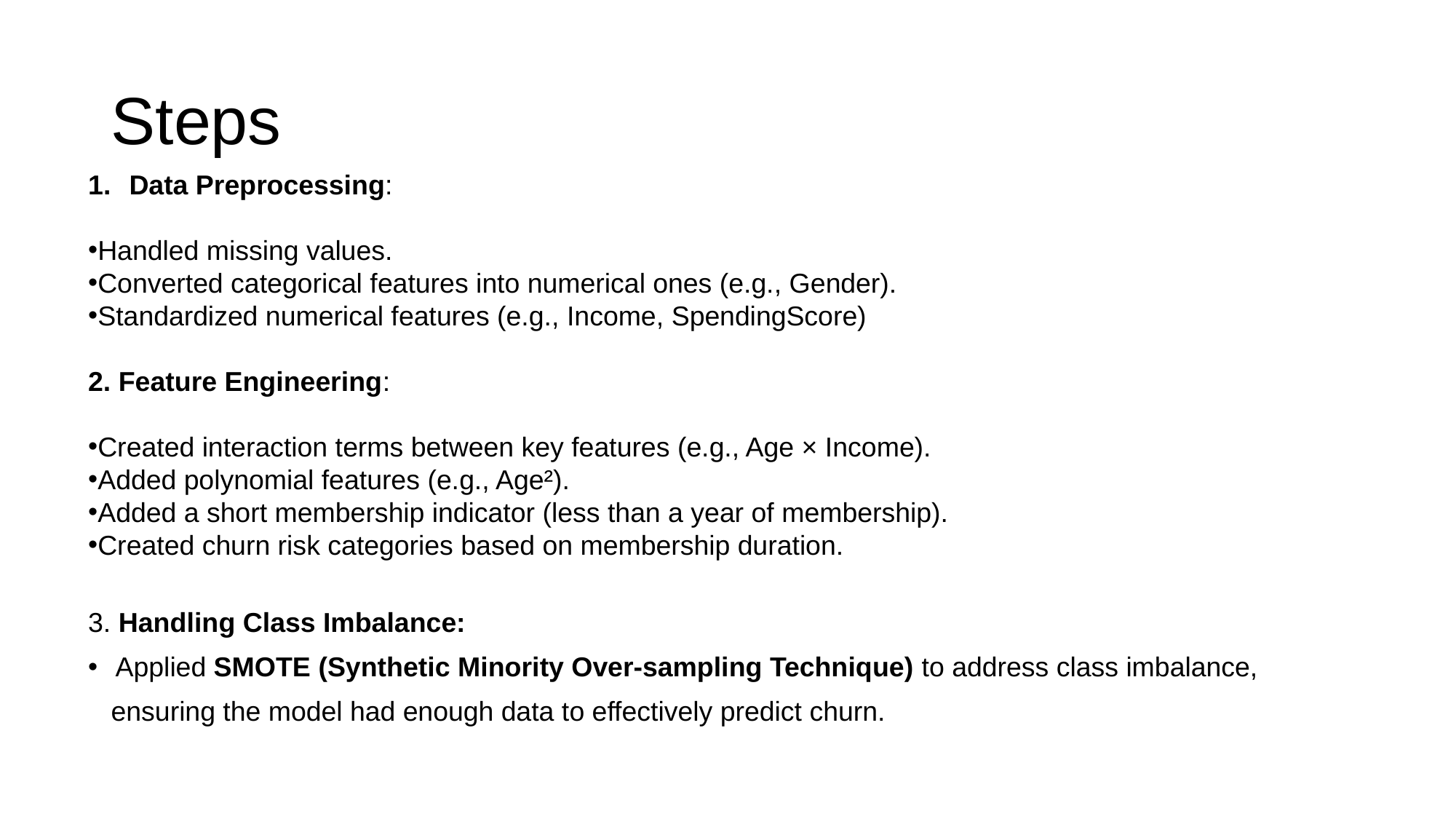

# Steps
Data Preprocessing:

Handled missing values.
Converted categorical features into numerical ones (e.g., Gender).
Standardized numerical features (e.g., Income, SpendingScore)

2. Feature Engineering:

Created interaction terms between key features (e.g., Age × Income).
Added polynomial features (e.g., Age²).
Added a short membership indicator (less than a year of membership).
Created churn risk categories based on membership duration.

3. Handling Class Imbalance:
Applied SMOTE (Synthetic Minority Over-sampling Technique) to address class imbalance,
   ensuring the model had enough data to effectively predict churn.